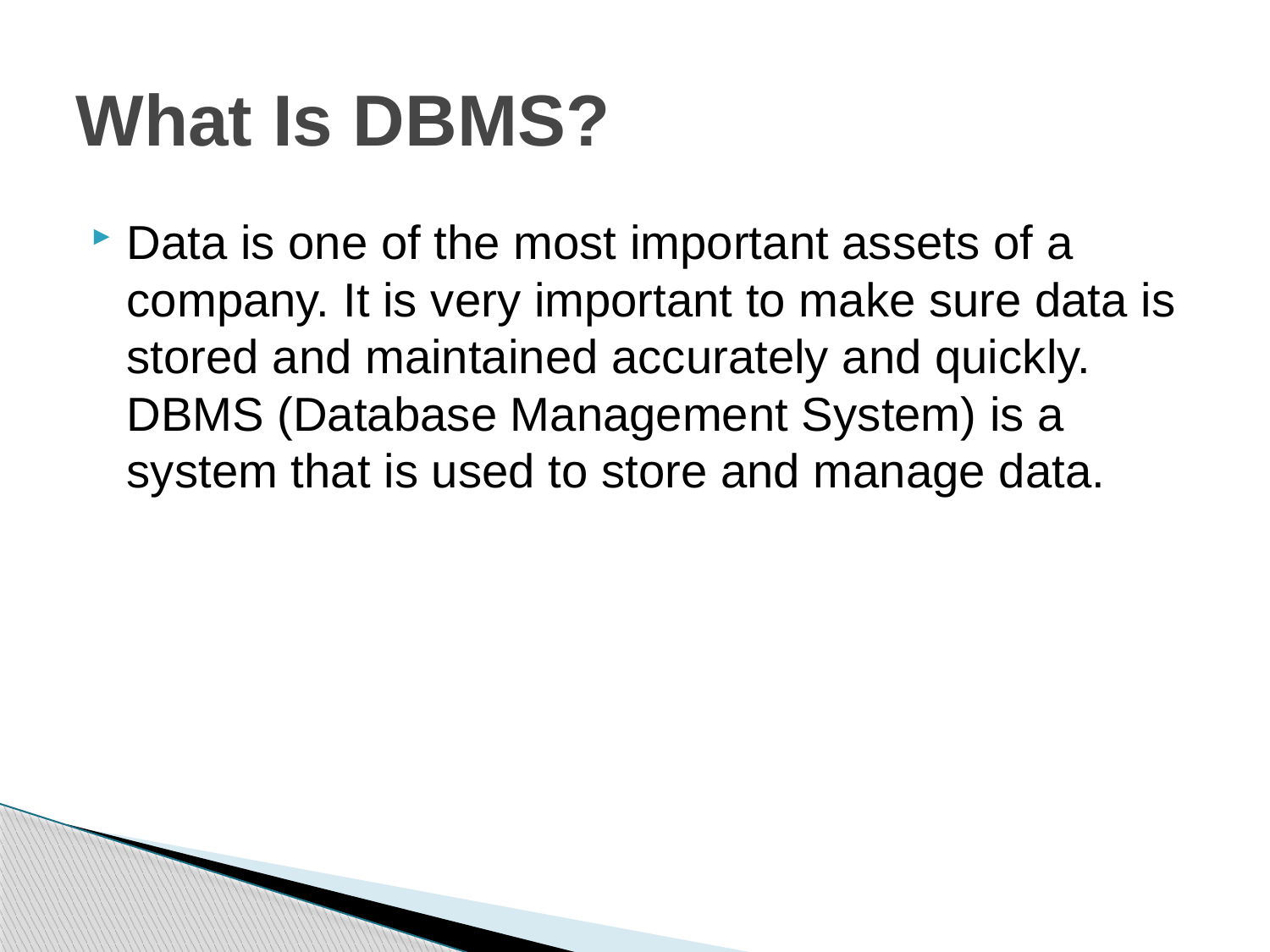

# What Is DBMS?
Data is one of the most important assets of a company. It is very important to make sure data is stored and maintained accurately and quickly.  DBMS (Database Management System) is a system that is used to store and manage data.